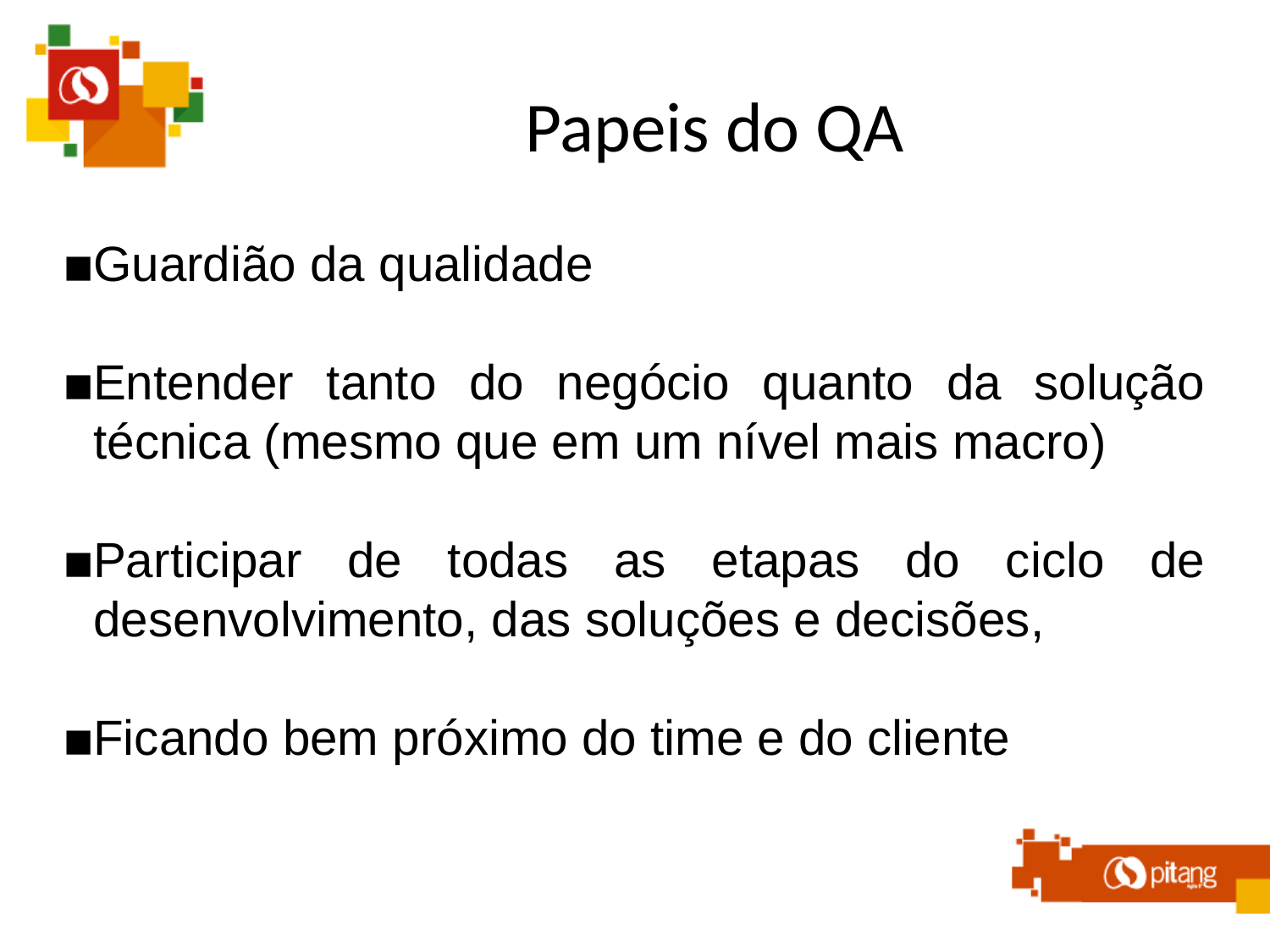

Papeis do QA
Guardião da qualidade

Entender tanto do negócio quanto da solução técnica (mesmo que em um nível mais macro)

Participar de todas as etapas do ciclo de desenvolvimento, das soluções e decisões,

Ficando bem próximo do time e do cliente